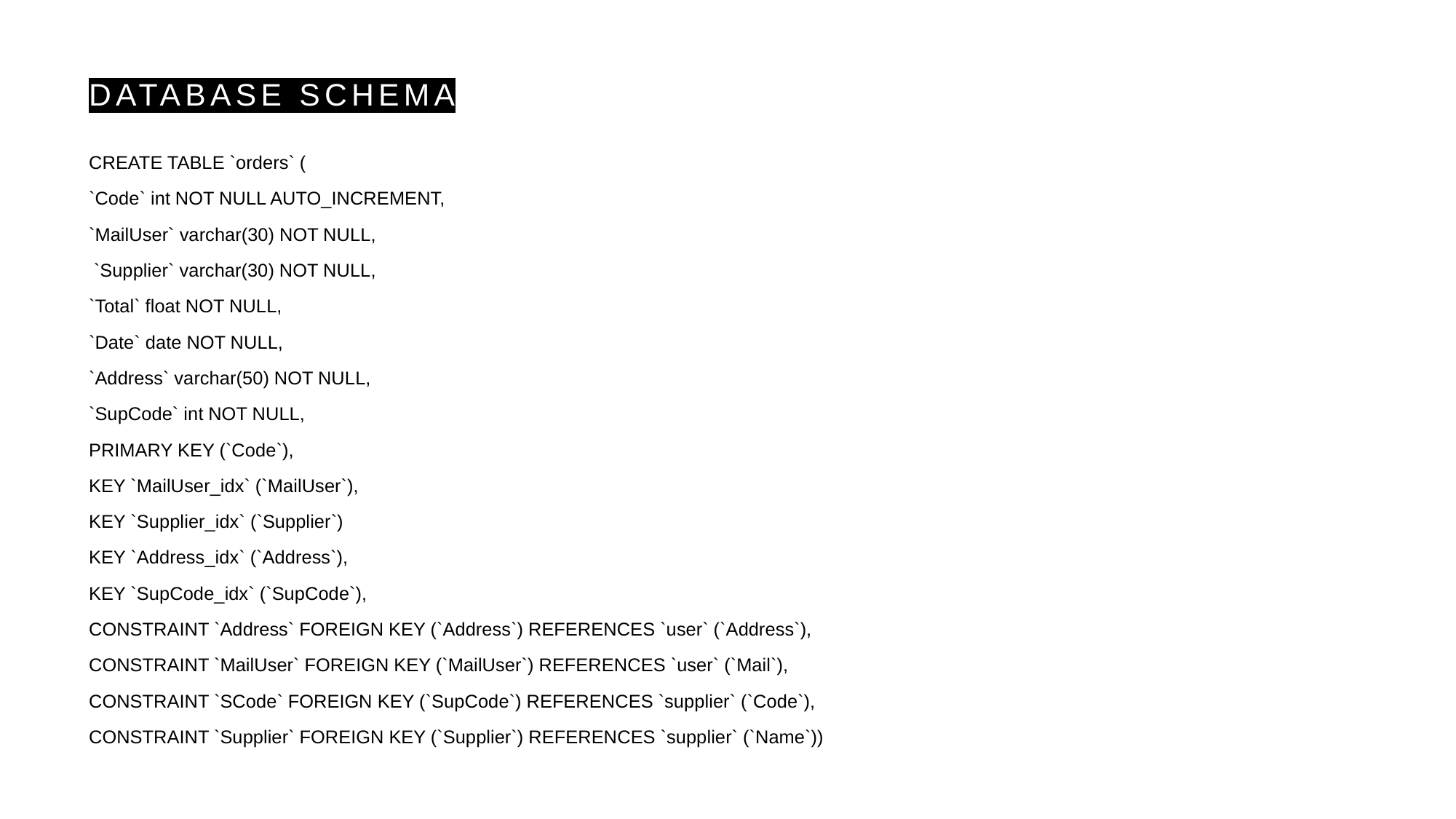

# Database sCHEMA
CREATE TABLE `orders` (
`Code` int NOT NULL AUTO_INCREMENT,
`MailUser` varchar(30) NOT NULL,
 `Supplier` varchar(30) NOT NULL,
`Total` float NOT NULL,
`Date` date NOT NULL,
`Address` varchar(50) NOT NULL,
`SupCode` int NOT NULL,
PRIMARY KEY (`Code`),
KEY `MailUser_idx` (`MailUser`),
KEY `Supplier_idx` (`Supplier`)
KEY `Address_idx` (`Address`),
KEY `SupCode_idx` (`SupCode`),
CONSTRAINT `Address` FOREIGN KEY (`Address`) REFERENCES `user` (`Address`),
CONSTRAINT `MailUser` FOREIGN KEY (`MailUser`) REFERENCES `user` (`Mail`),
CONSTRAINT `SCode` FOREIGN KEY (`SupCode`) REFERENCES `supplier` (`Code`),
CONSTRAINT `Supplier` FOREIGN KEY (`Supplier`) REFERENCES `supplier` (`Name`))